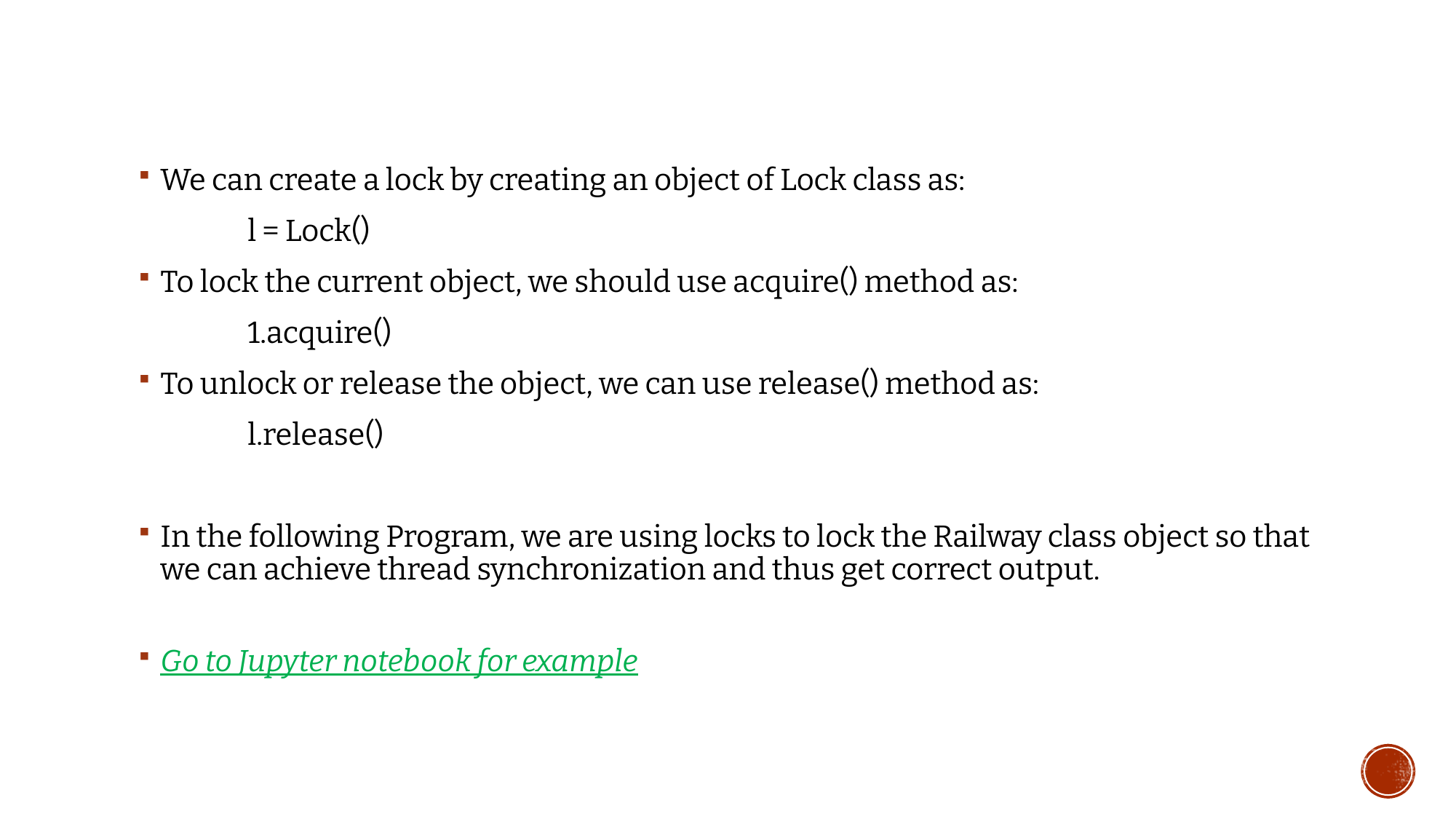

We can create a lock by creating an object of Lock class as:
	l = Lock()
To lock the current object, we should use acquire() method as:
	1.acquire()
To unlock or release the object, we can use release() method as:
	l.release()

In the following Program, we are using locks to lock the Railway class object so that we can achieve thread synchronization and thus get correct output.

Go to Jupyter notebook for example